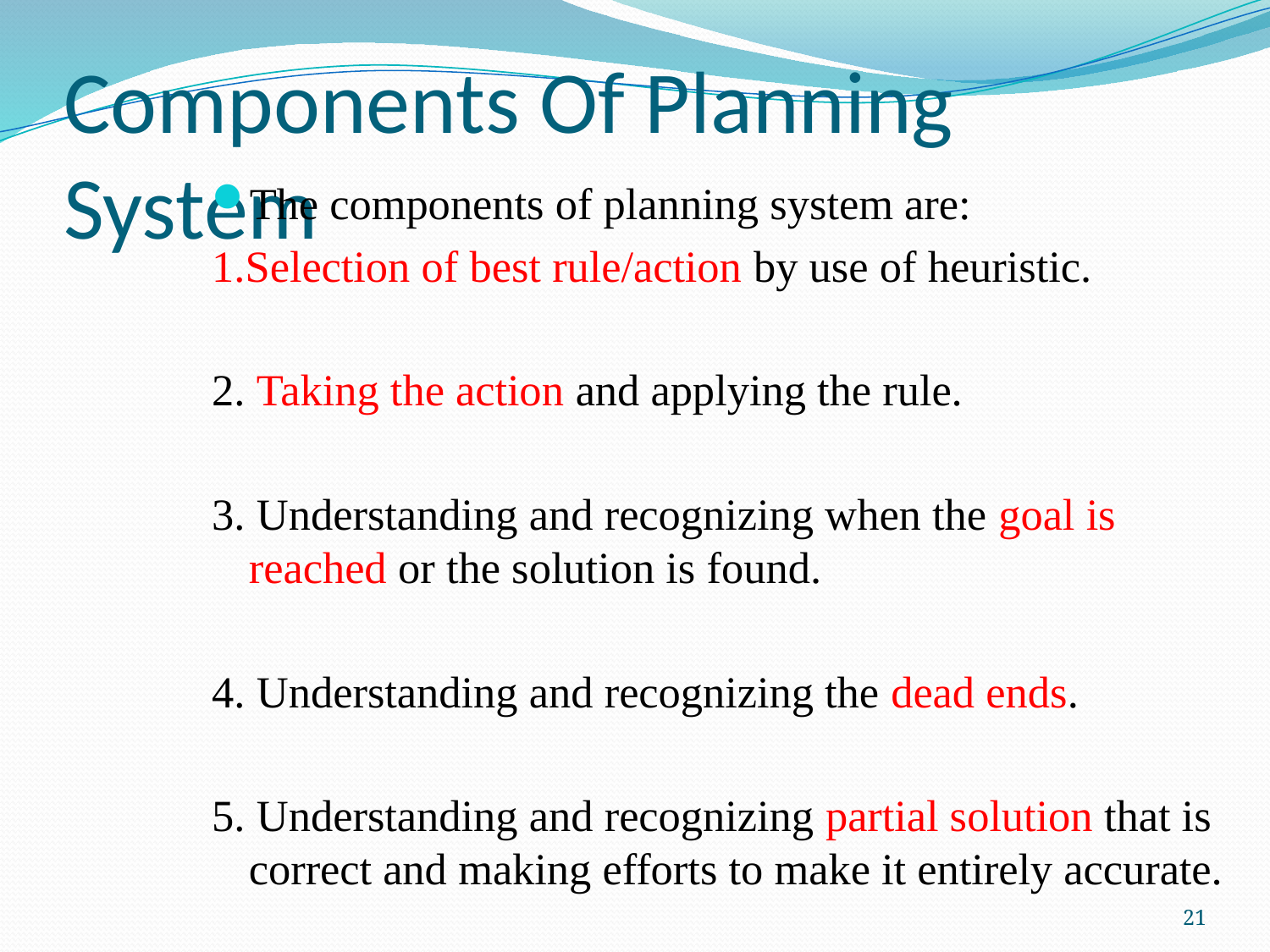

# Components Of Planning System
The components of planning system are:
1.Selection of best rule/action by use of heuristic.

2. Taking the action and applying the rule.

3. Understanding and recognizing when the goal is reached or the solution is found.

4. Understanding and recognizing the dead ends.

5. Understanding and recognizing partial solution that is correct and making efforts to make it entirely accurate.

21